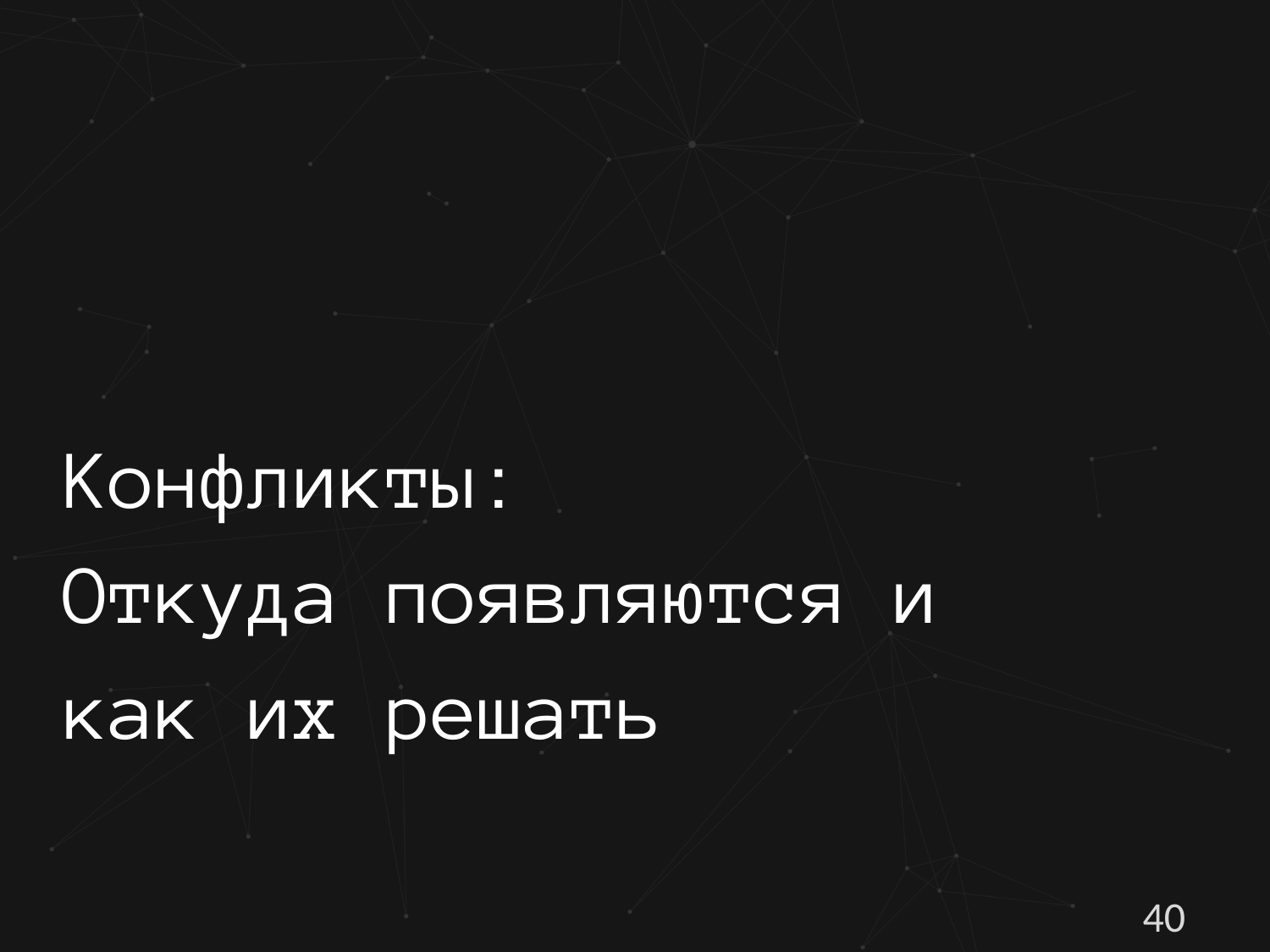

# Конфликты: Откуда появляются и как их решать